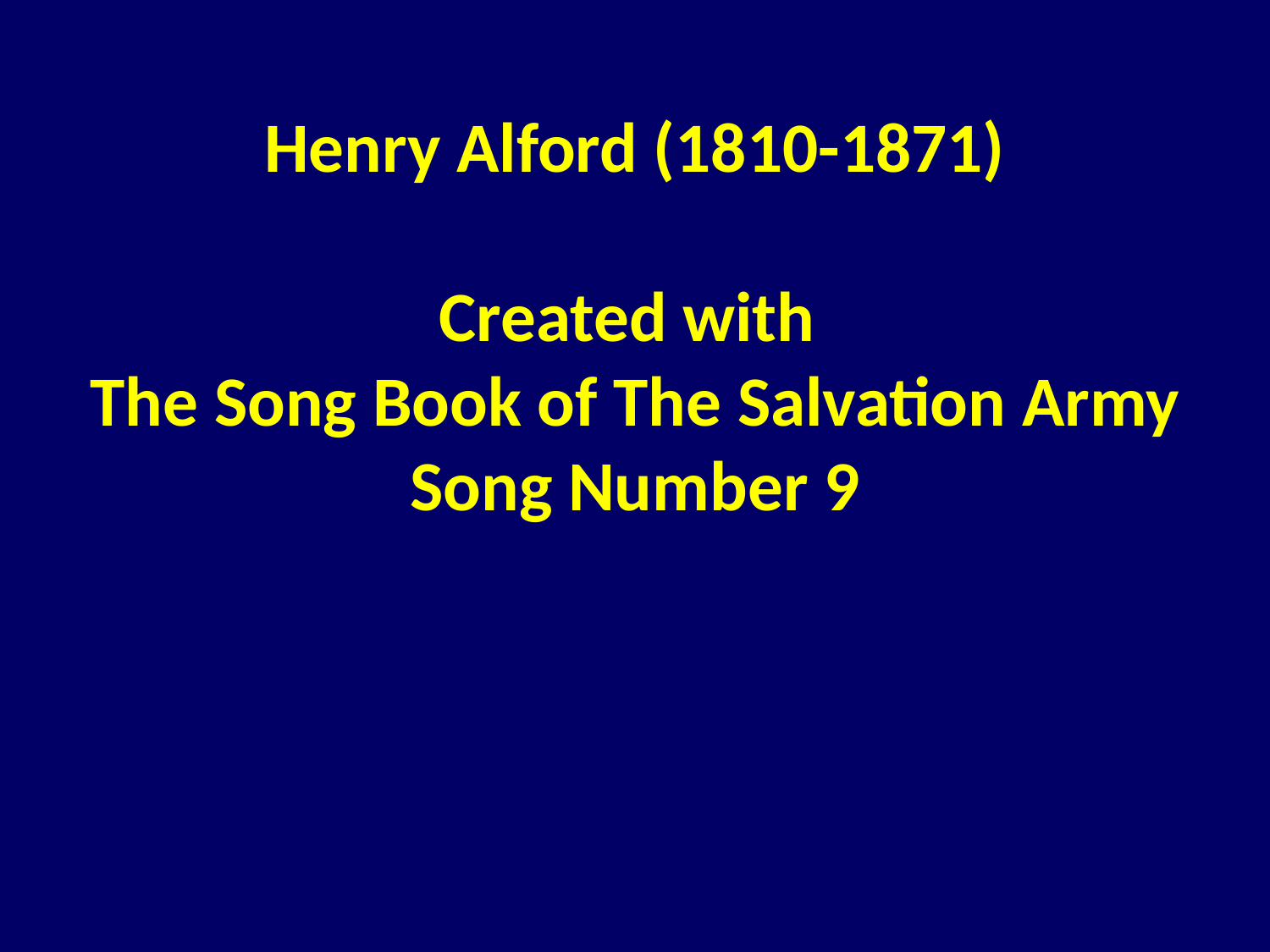

Henry Alford (1810-1871)

Created with
The Song Book of The Salvation Army
Song Number 9